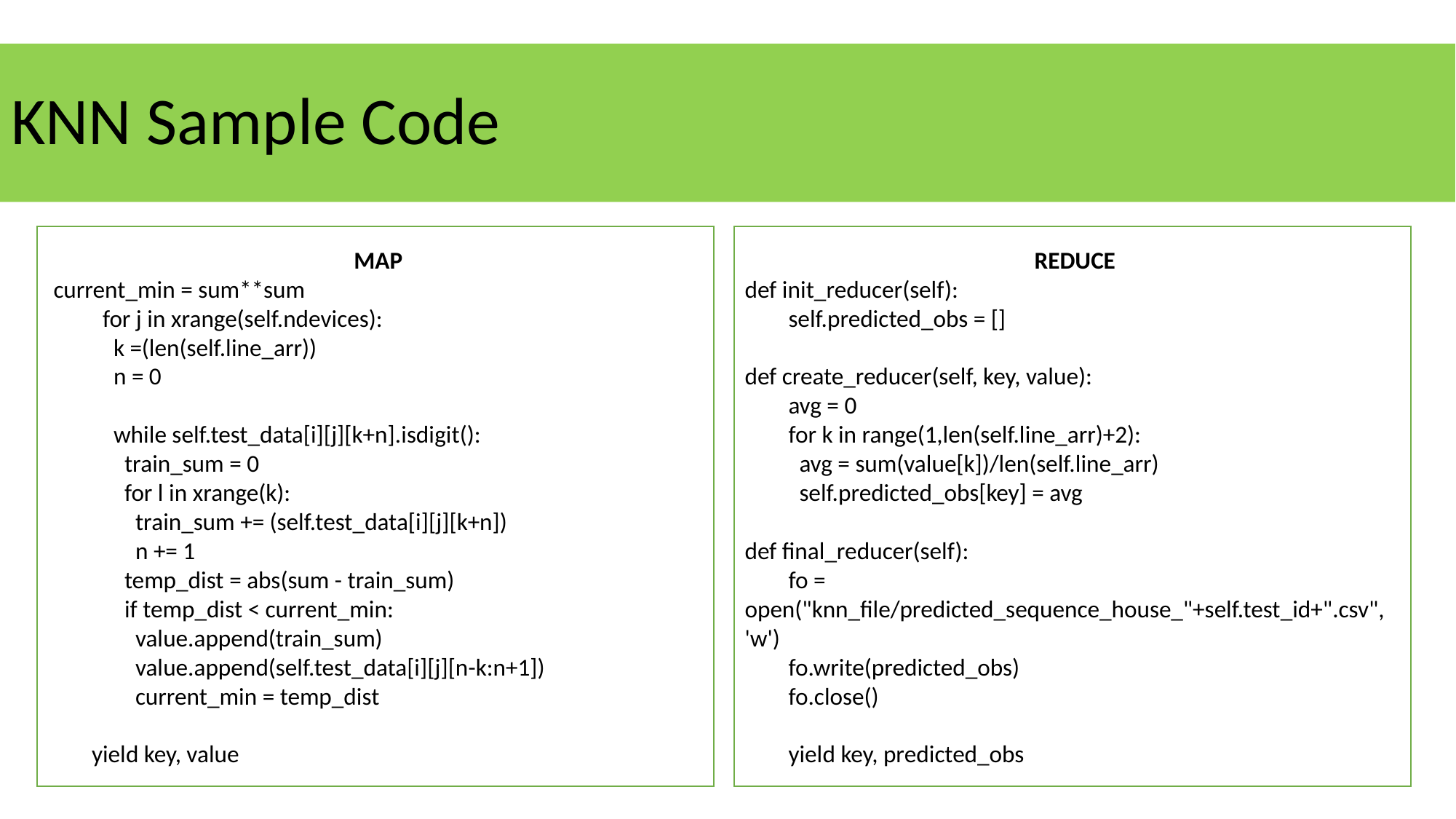

# KNN Sample Code
 MAP
 current_min = sum**sum
          for j in xrange(self.ndevices):
            k =(len(self.line_arr))
            n = 0

            while self.test_data[i][j][k+n].isdigit():
              train_sum = 0
              for l in xrange(k):
                train_sum += (self.test_data[i][j][k+n])
                n += 1
              temp_dist = abs(sum - train_sum)
              if temp_dist < current_min:
                value.append(train_sum)
                value.append(self.test_data[i][j][n-k:n+1])
                current_min = temp_dist

        yield key, value
 REDUCE
def init_reducer(self):
        self.predicted_obs = []

def create_reducer(self, key, value):
        avg = 0
        for k in range(1,len(self.line_arr)+2):
          avg = sum(value[k])/len(self.line_arr)
          self.predicted_obs[key] = avg

def final_reducer(self):
        fo = open("knn_file/predicted_sequence_house_"+self.test_id+".csv", 'w')
        fo.write(predicted_obs)
        fo.close()

        yield key, predicted_obs